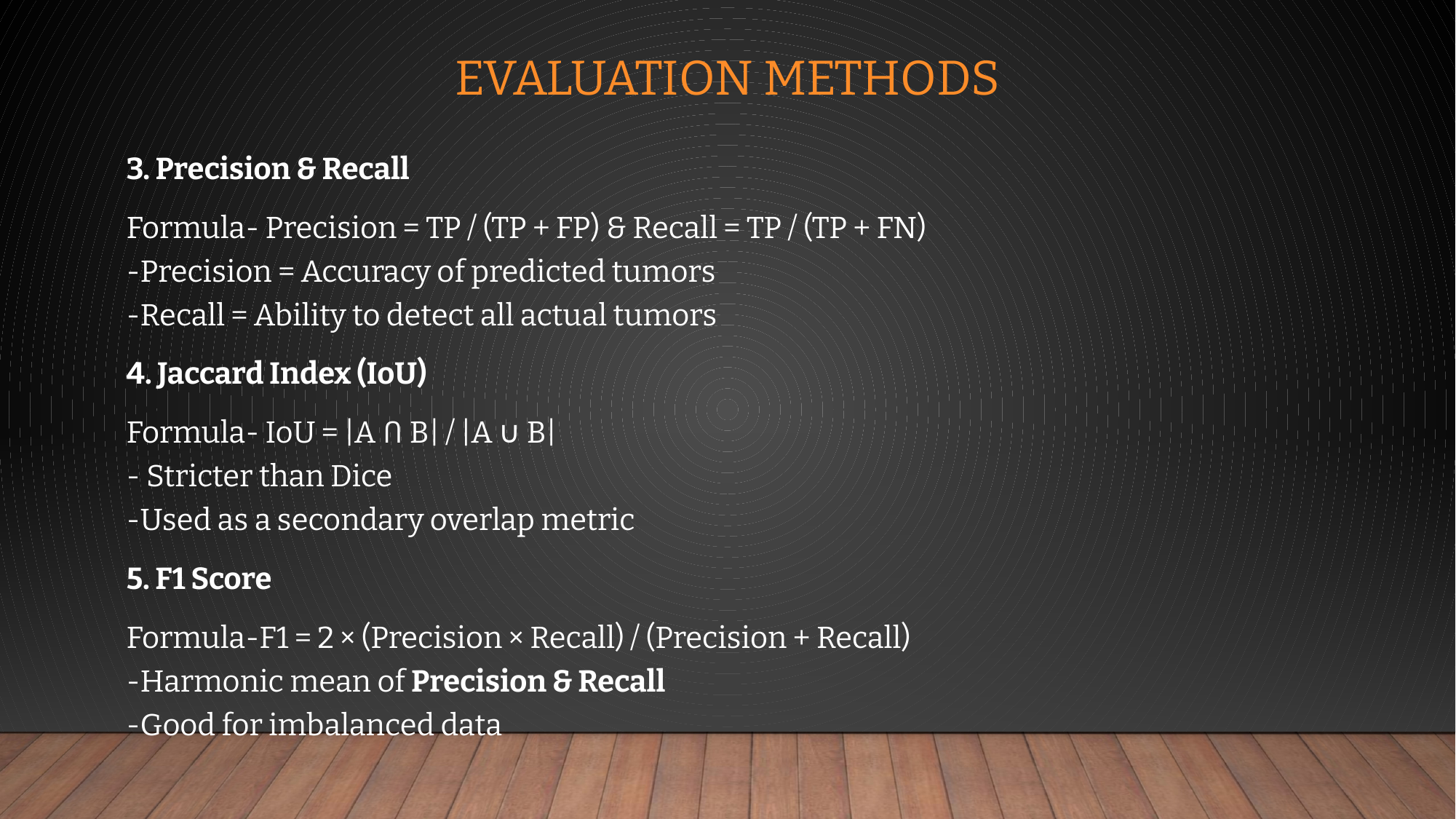

# Evaluation methods
3. Precision & Recall
Formula- Precision = TP / (TP + FP) & Recall = TP / (TP + FN)
-Precision = Accuracy of predicted tumors
-Recall = Ability to detect all actual tumors
4. Jaccard Index (IoU)
Formula- IoU = |A ∩ B| / |A ∪ B|
- Stricter than Dice
-Used as a secondary overlap metric
5. F1 Score
Formula-F1 = 2 × (Precision × Recall) / (Precision + Recall)
-Harmonic mean of Precision & Recall
-Good for imbalanced data